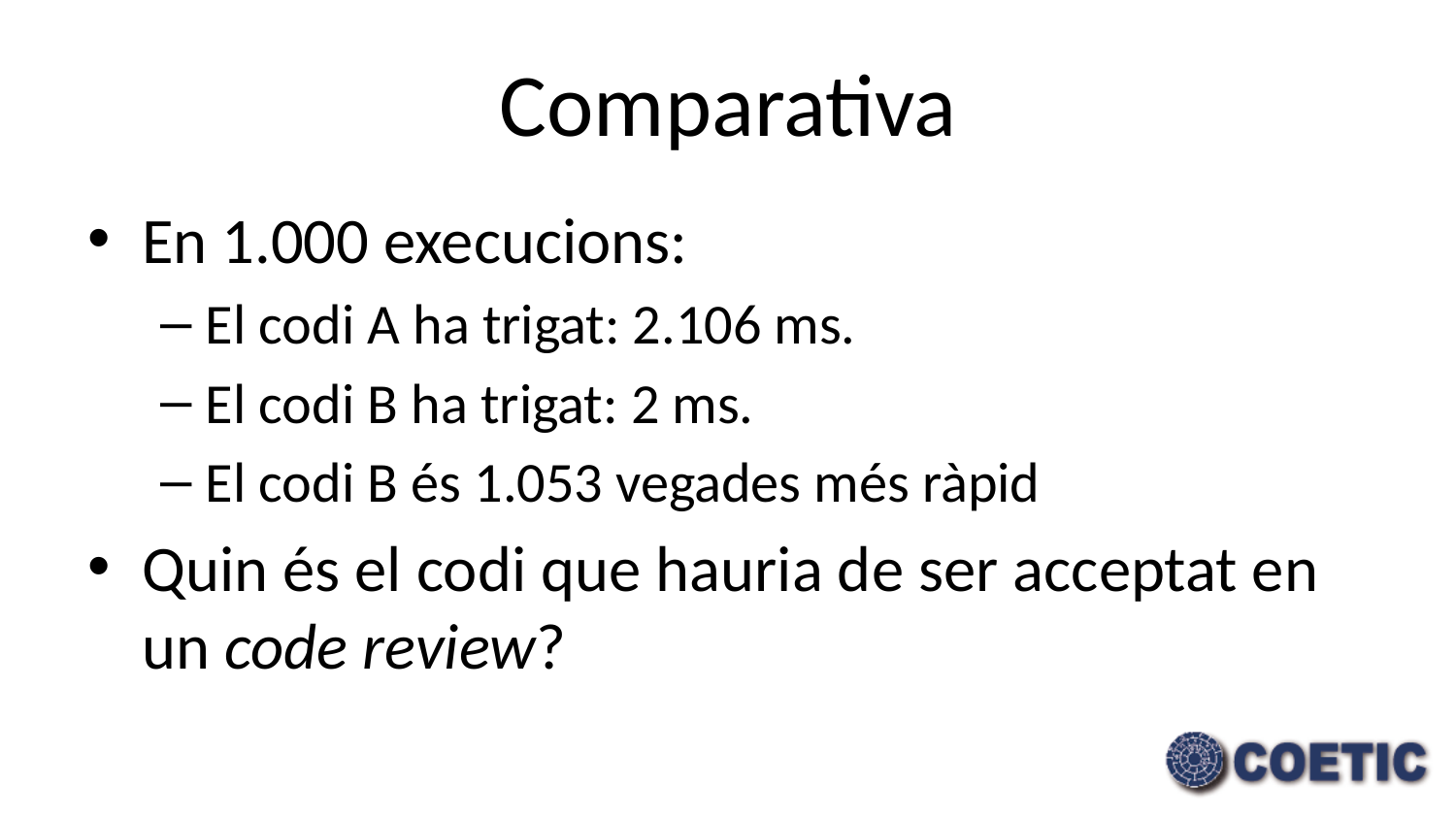

# Comparativa
En 1.000 execucions:
El codi A ha trigat: 2.106 ms.
El codi B ha trigat: 2 ms.
El codi B és 1.053 vegades més ràpid
Quin és el codi que hauria de ser acceptat en un code review?